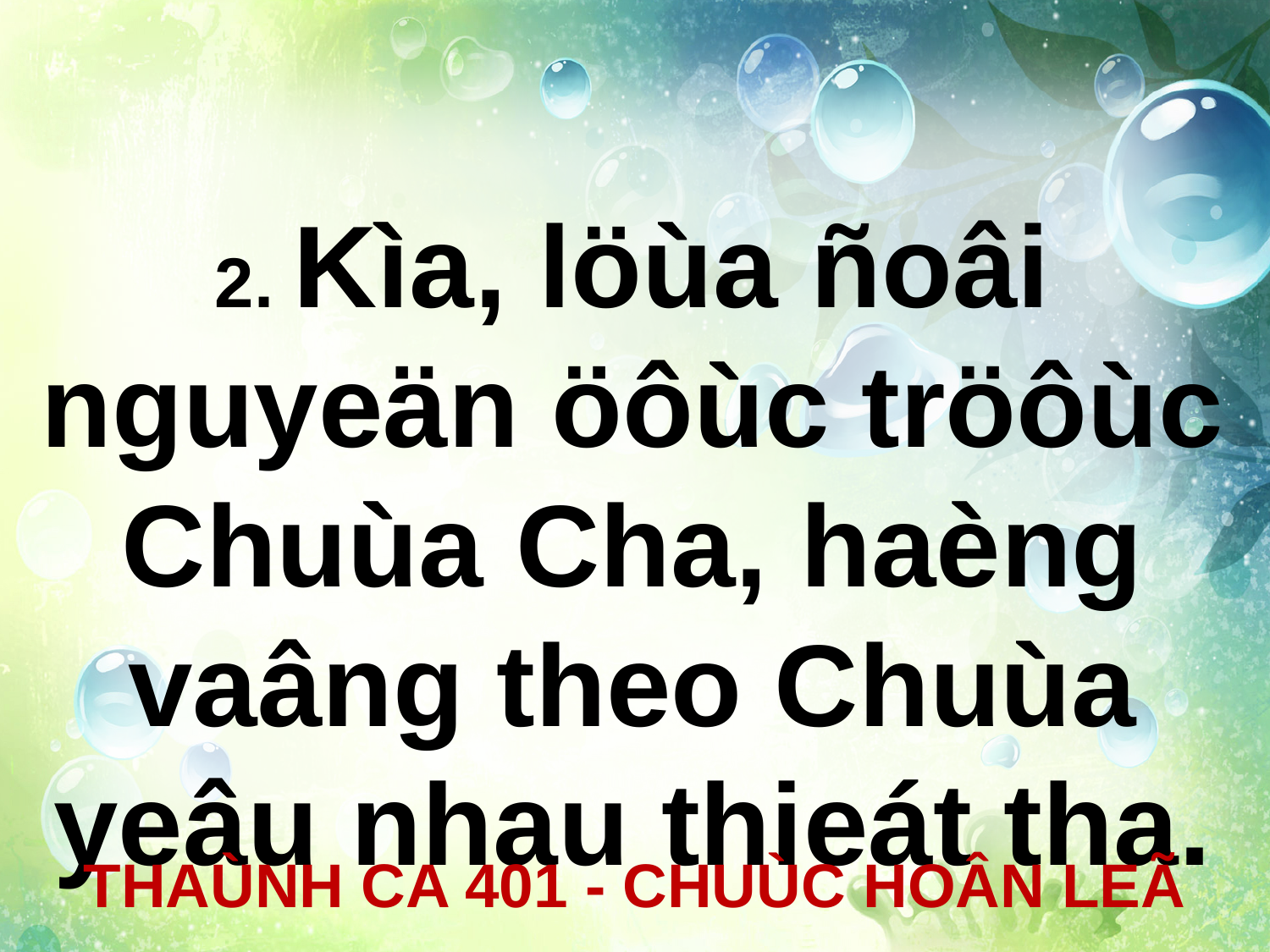

2. Kìa, löùa ñoâi nguyeän öôùc tröôùc Chuùa Cha, haèng vaâng theo Chuùa yeâu nhau thieát tha.
THAÙNH CA 401 - CHUÙC HOÂN LEÃ